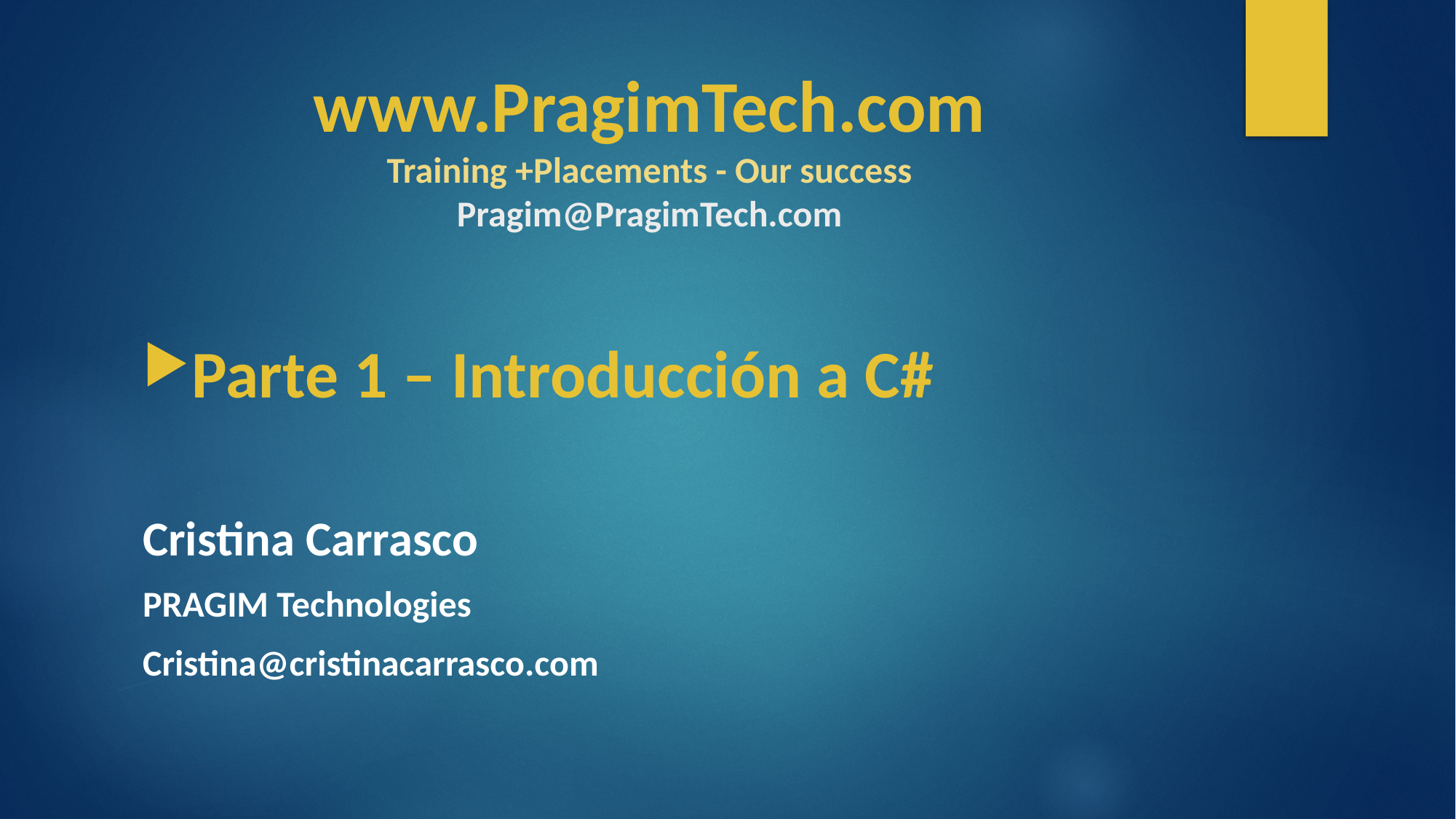

# www.PragimTech.com Training +Placements - Our success Pragim@PragimTech.com

Parte 1 – Introducción a C#

Cristina Carrasco
PRAGIM Technologies
Cristina@cristinacarrasco.com